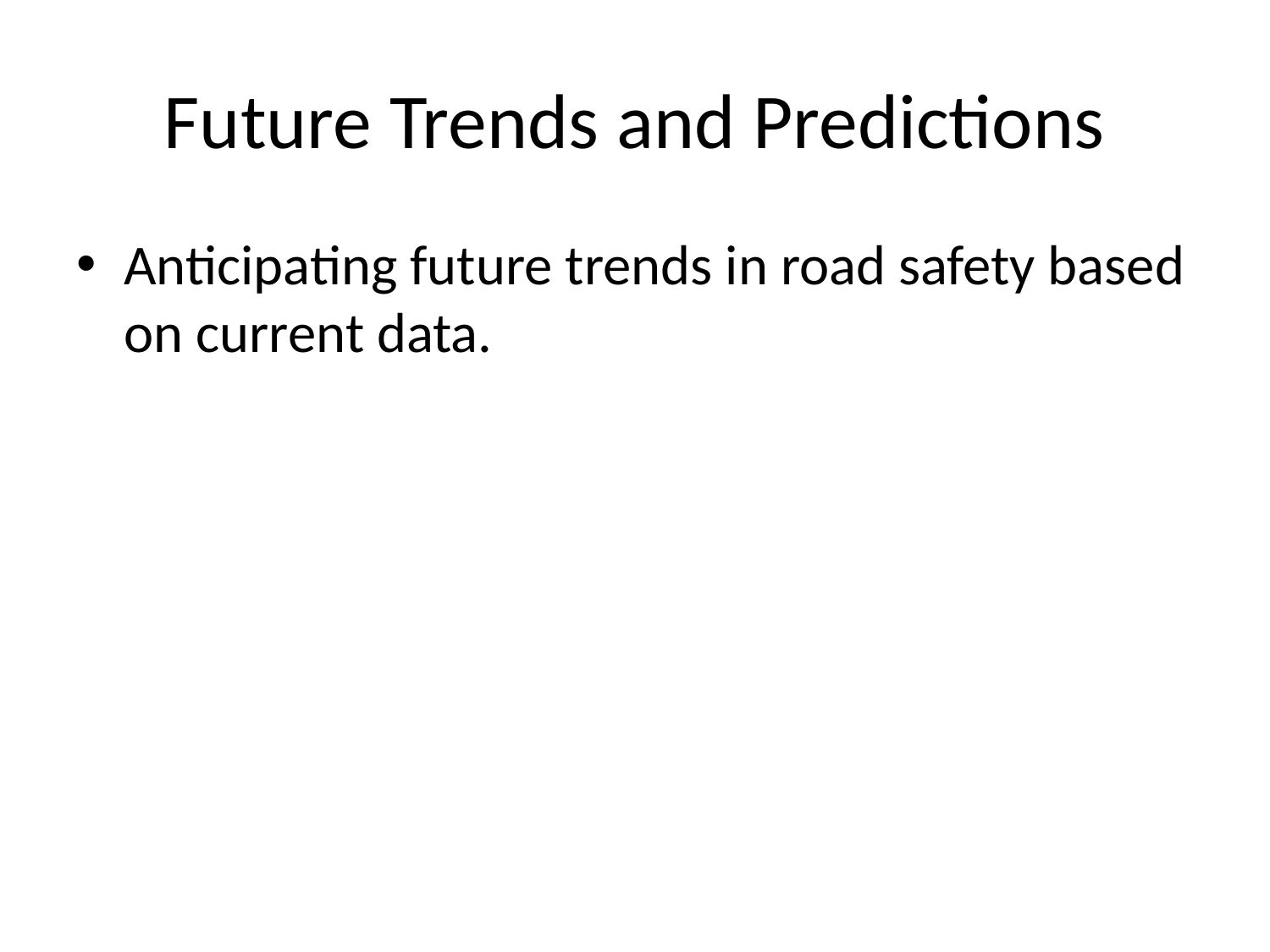

# Future Trends and Predictions
Anticipating future trends in road safety based on current data.